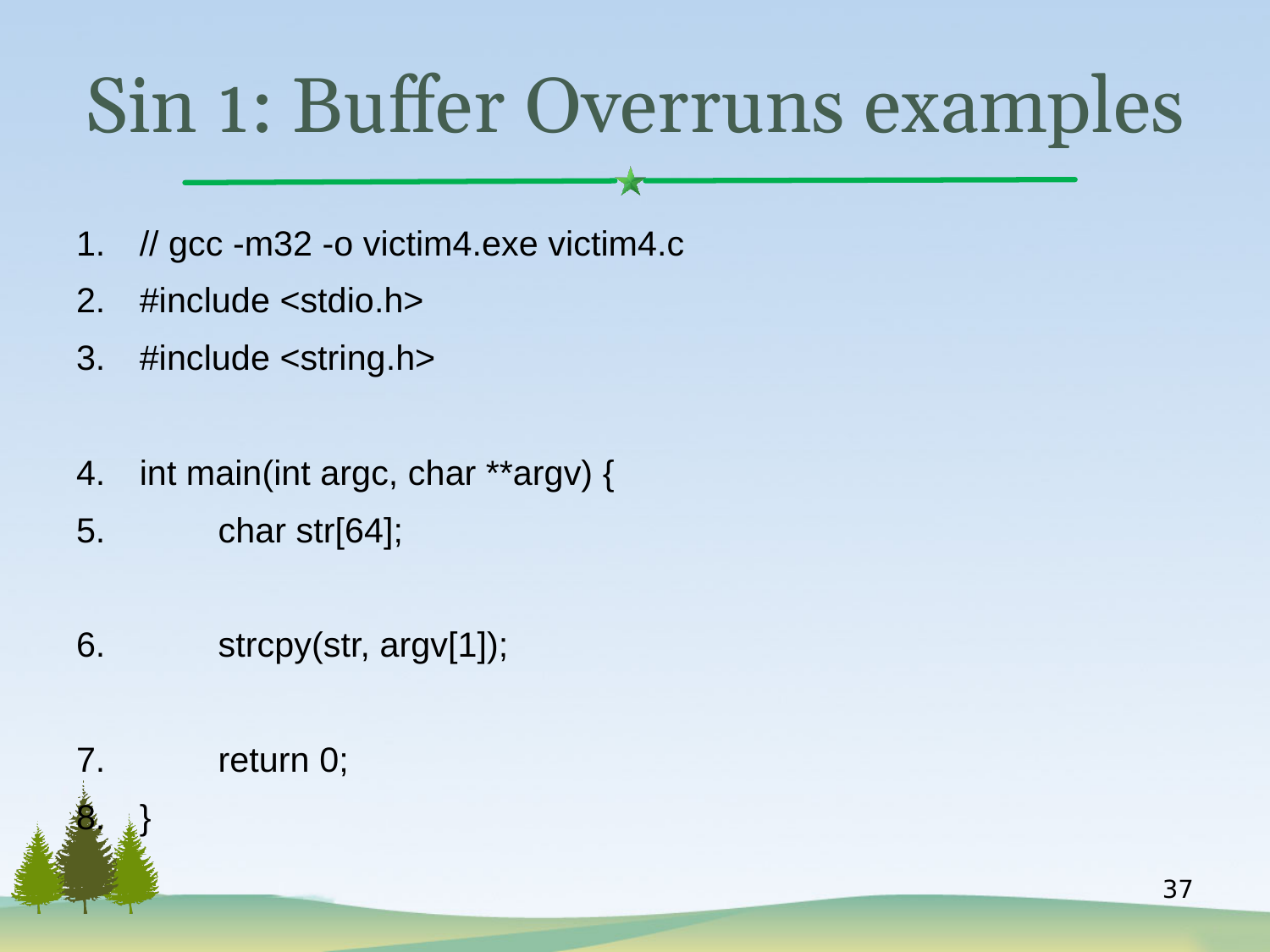

# Sin 1: Buffer Overruns examples
// gcc -m32 -o victim4.exe victim4.c
#include <stdio.h>
#include <string.h>

int main(int argc, char **argv) {
	char str[64];

	strcpy(str, argv[1]);

	return 0;
}

37